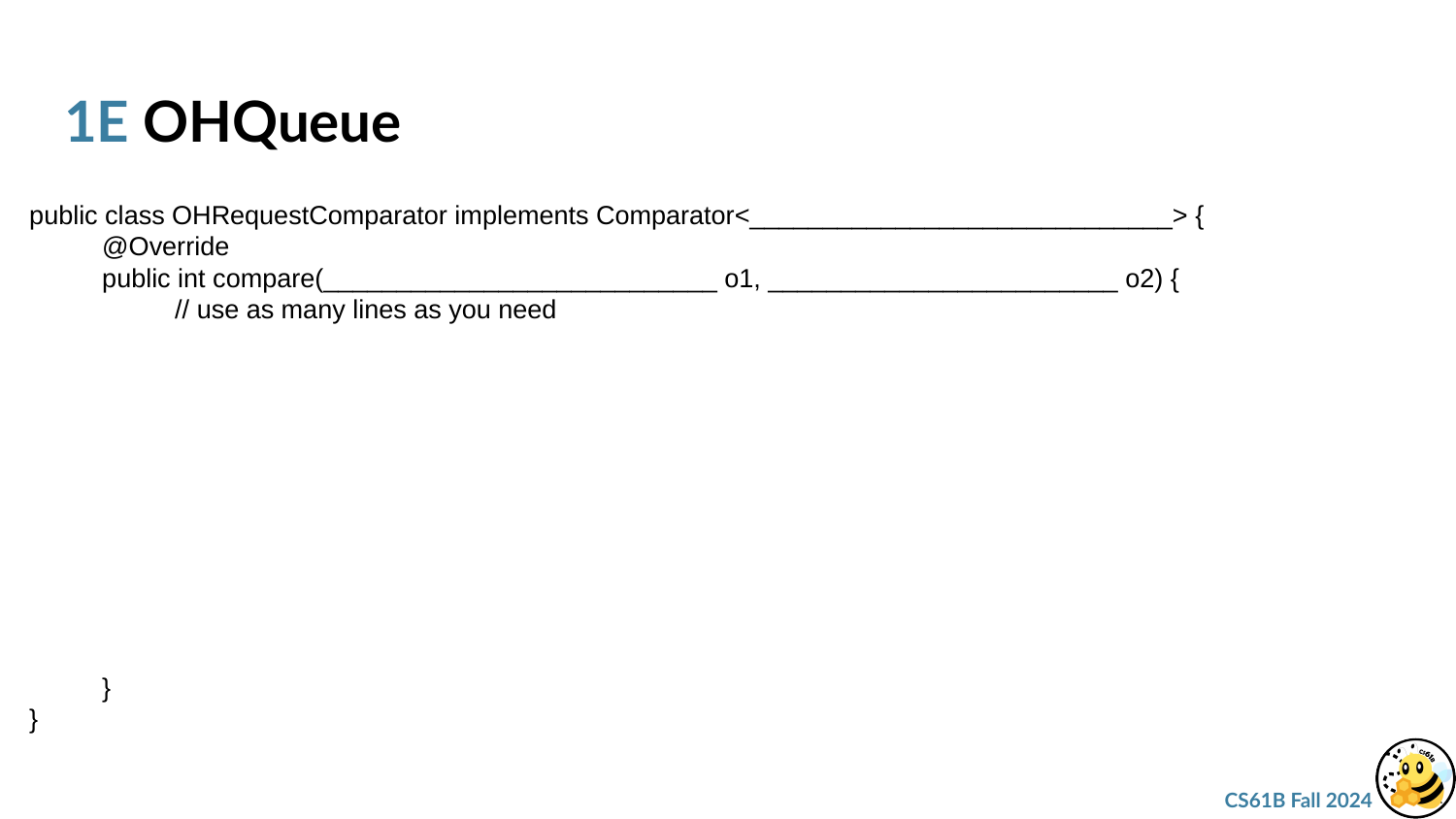

# 1E OHQueue
public class OHRequestComparator implements Comparator<_____________________________> {
@Override
public int compare(___________________________ o1, ________________________ o2) {
// use as many lines as you need

}
}